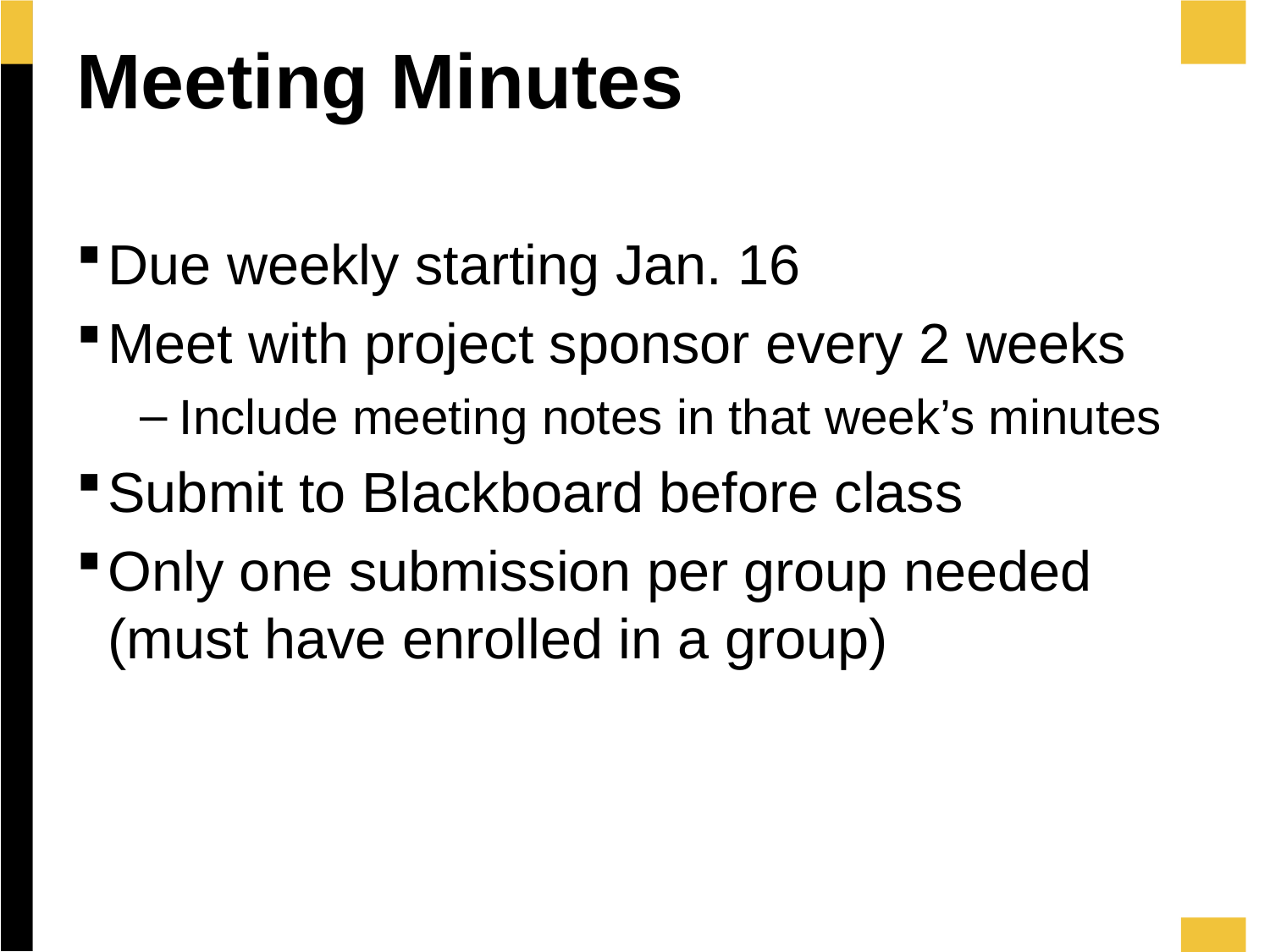

# Meeting Minutes
Due weekly starting Jan. 16
Meet with project sponsor every 2 weeks
Include meeting notes in that week’s minutes
Submit to Blackboard before class
Only one submission per group needed (must have enrolled in a group)